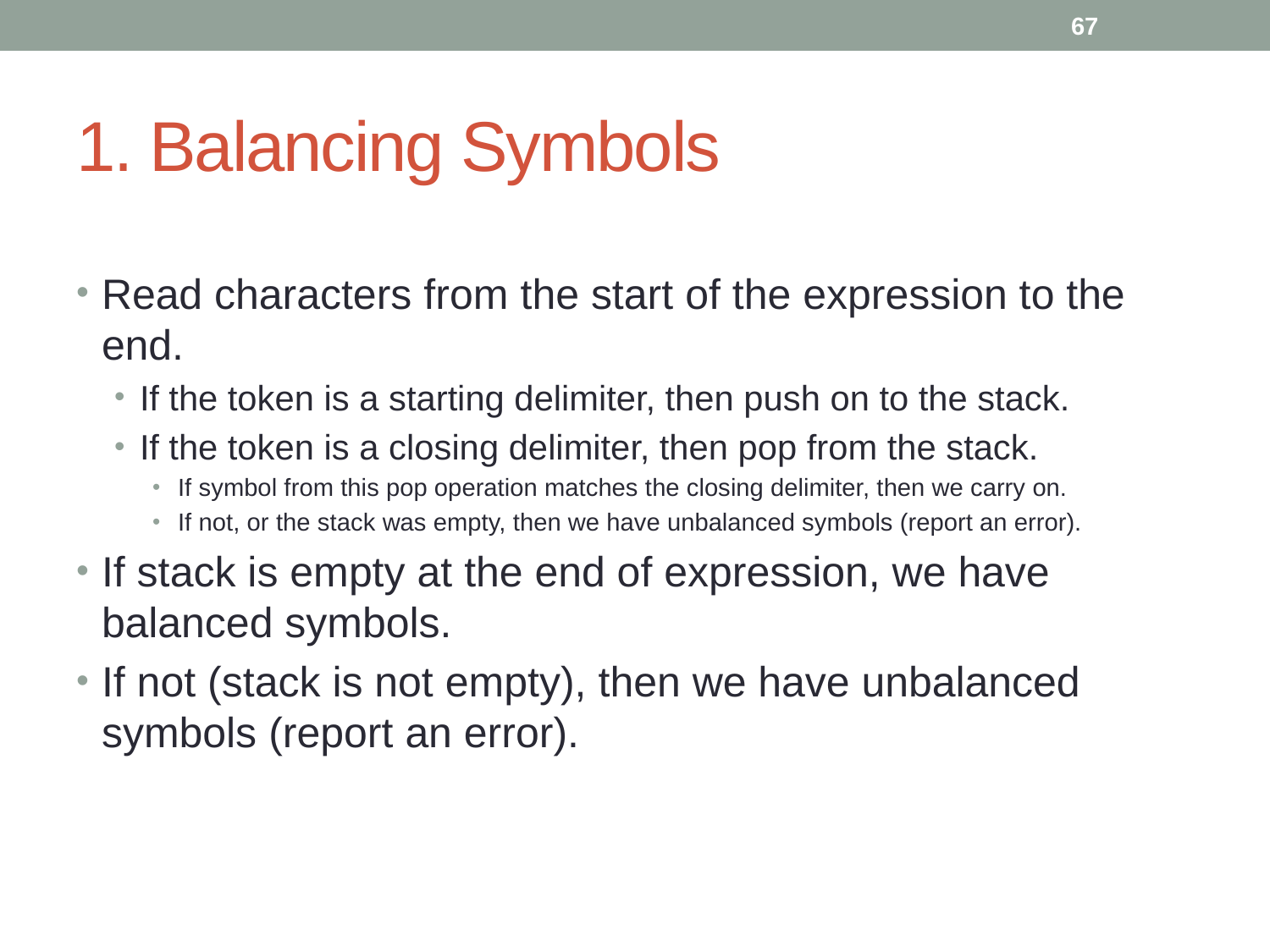

67
# 1. Balancing Symbols

Read characters from the start of the expression to the end.
If the token is a starting delimiter, then push on to the stack.
If the token is a closing delimiter, then pop from the stack.
If symbol from this pop operation matches the closing delimiter, then we carry on.
If not, or the stack was empty, then we have unbalanced symbols (report an error).
If stack is empty at the end of expression, we have balanced symbols.
If not (stack is not empty), then we have unbalanced symbols (report an error).